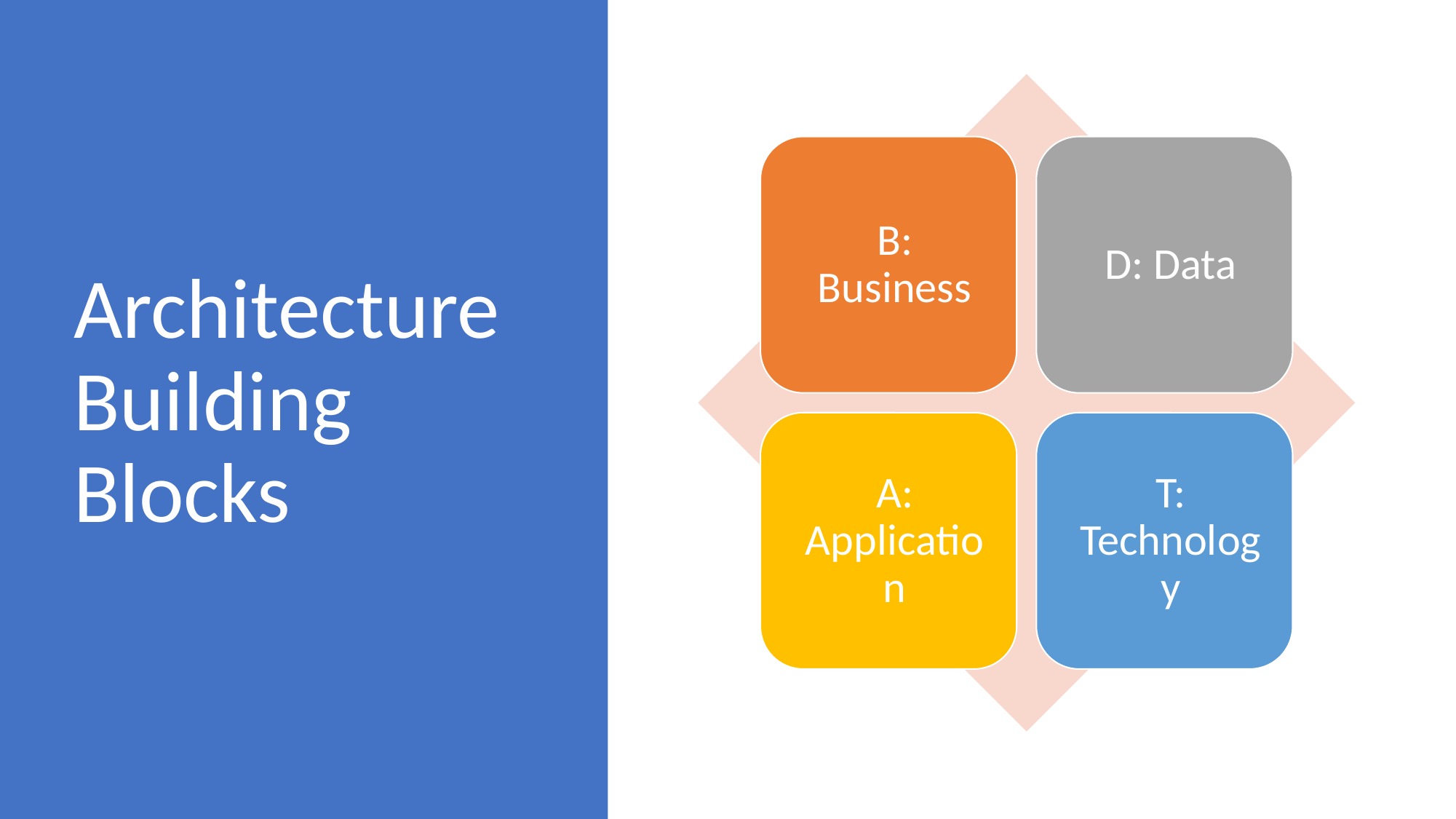

# Architecture Building Blocks
B: Business
D: Data
A: Application
T: Technology